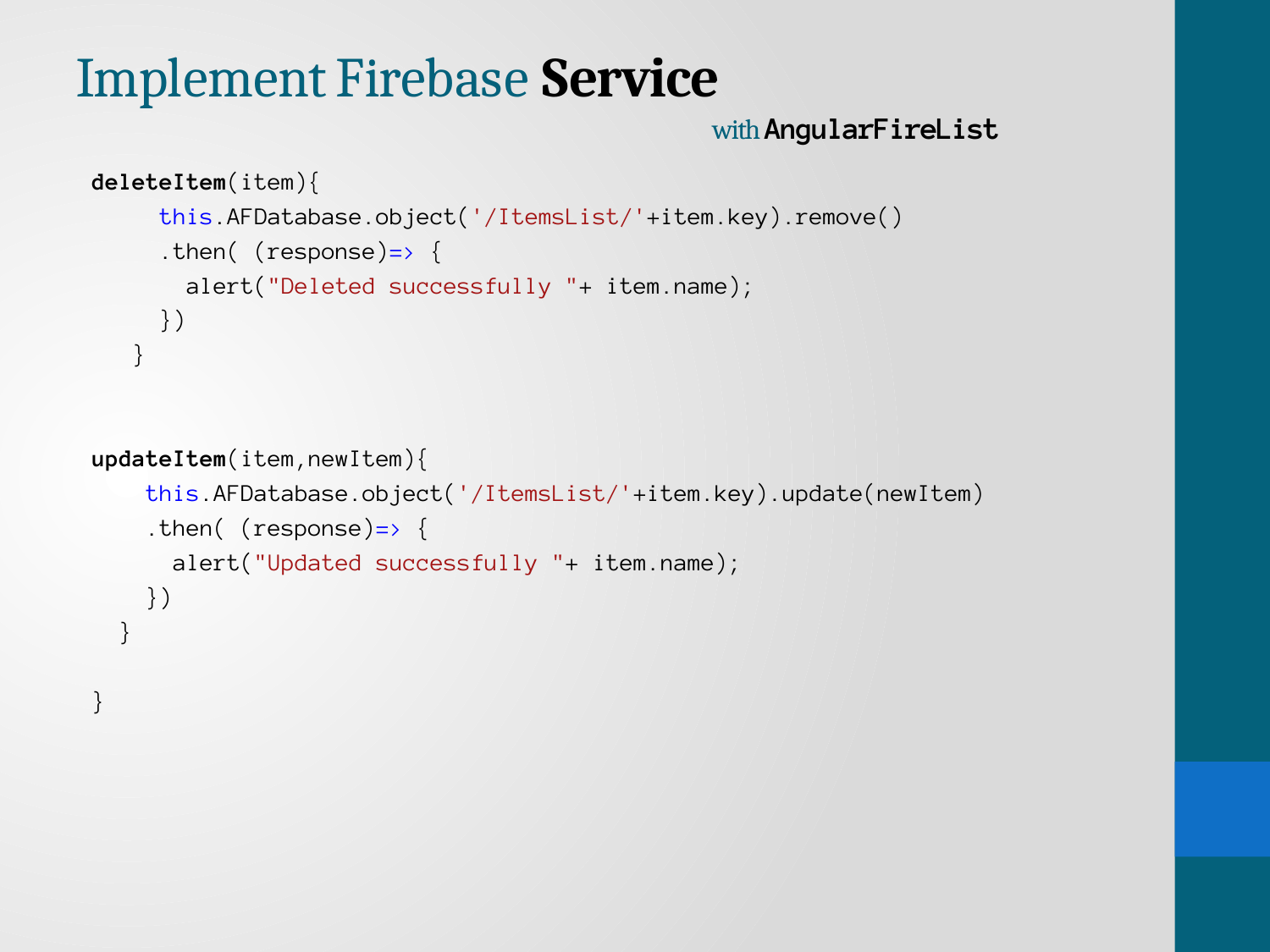

# Implement Firebase Service with AngularFireList
deleteItem(item){
     this.AFDatabase.object('/ItemsList/'+item.key).remove()
     .then( (response)=> {
       alert("Deleted successfully "+ item.name);
     })
   }

updateItem(item,newItem){
    this.AFDatabase.object('/ItemsList/'+item.key).update(newItem)
    .then( (response)=> {
      alert("Updated successfully "+ item.name);
    })
  }

}